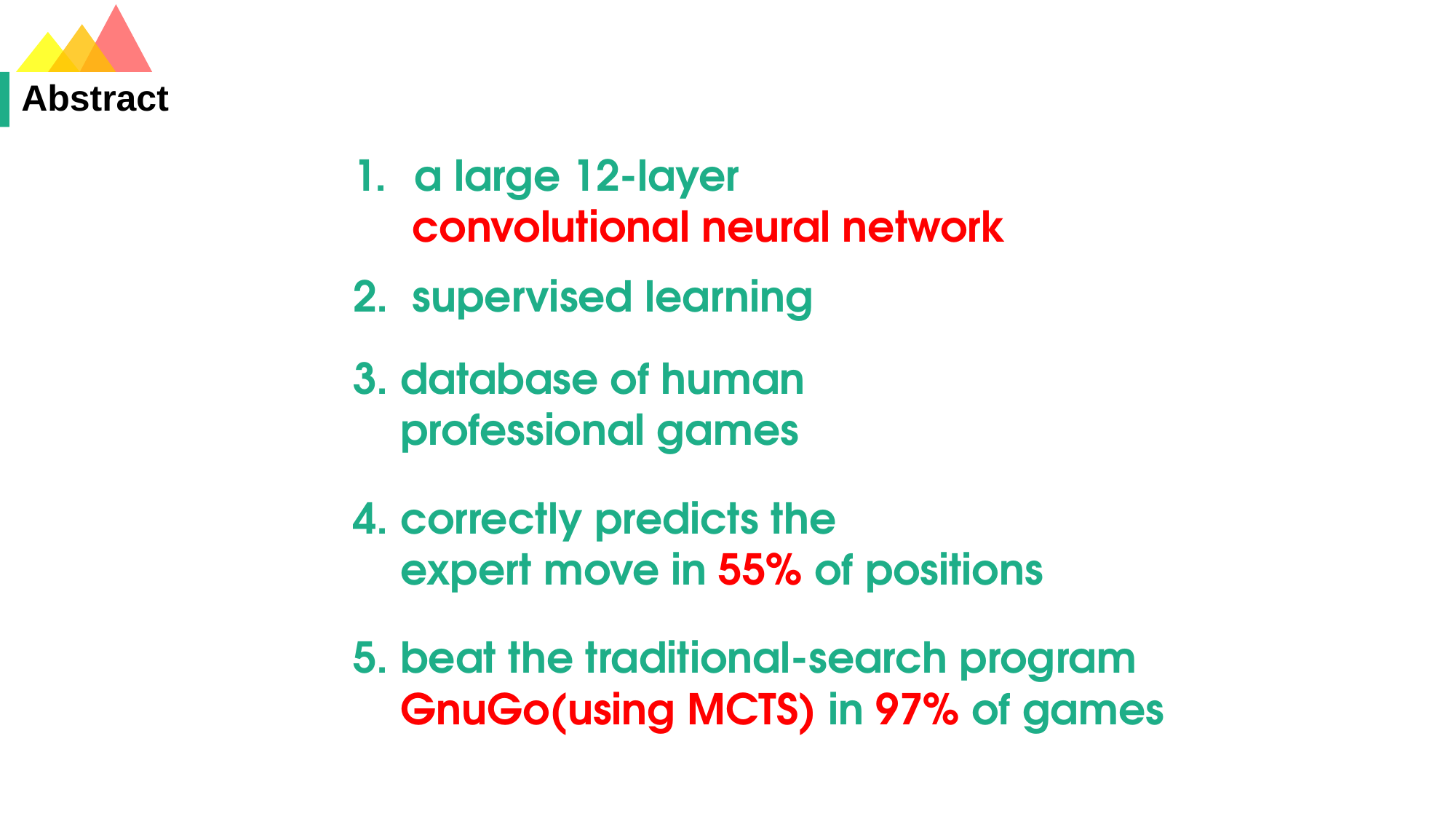

# Abstract
a large 12-layer
     convolutional neural network
2.  supervised learning
3. database of human
    professional games
4. correctly predicts the
    expert move in 55% of positions
5. beat the traditional-search program
    GnuGo(using MCTS) in 97% of games